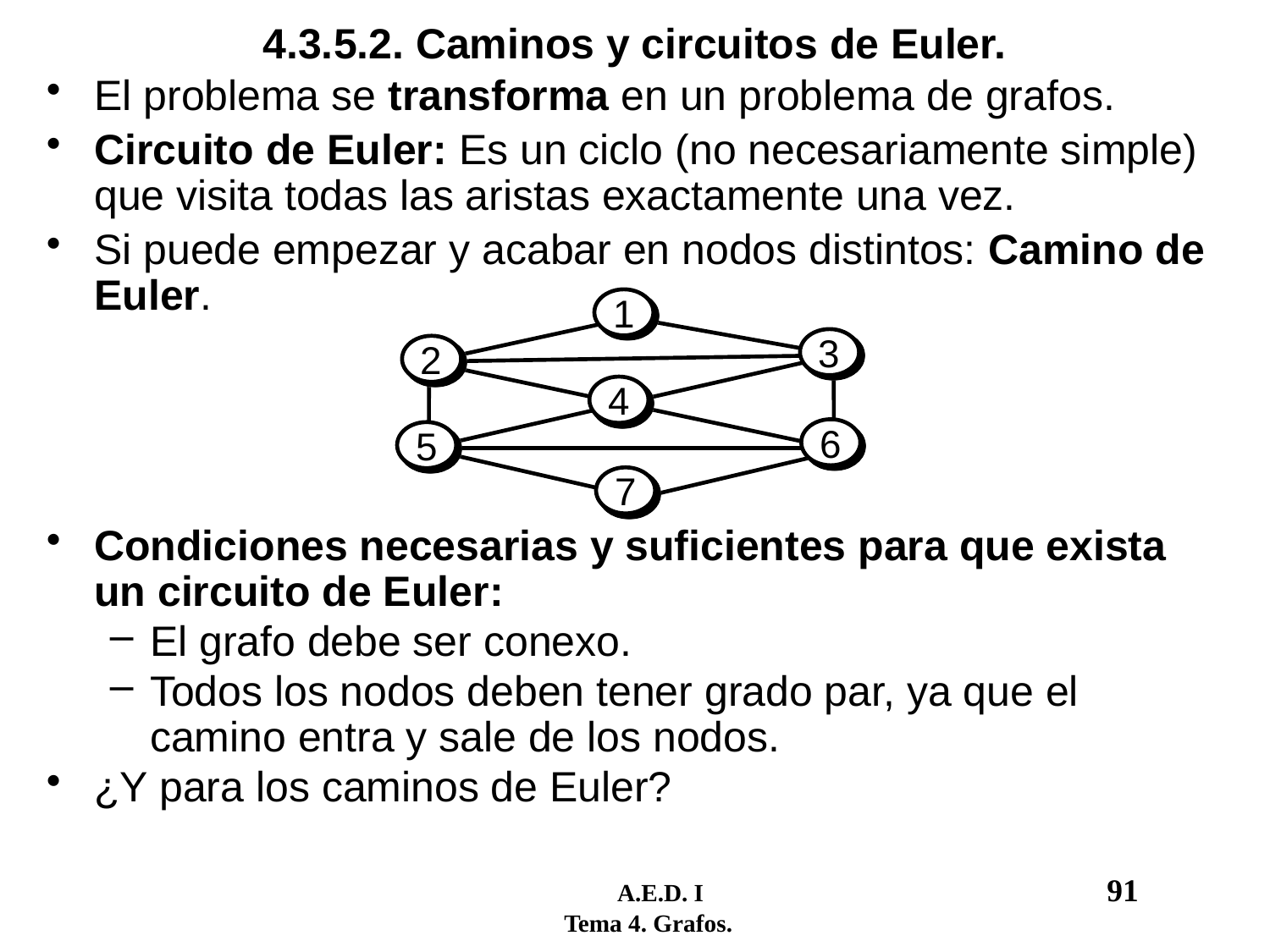

# 4.3.5.2. Caminos y circuitos de Euler.
El problema se transforma en un problema de grafos.
Circuito de Euler: Es un ciclo (no necesariamente simple) que visita todas las aristas exactamente una vez.
Si puede empezar y acabar en nodos distintos: Camino de Euler.

Condiciones necesarias y suficientes para que exista un circuito de Euler:
El grafo debe ser conexo.
Todos los nodos deben tener grado par, ya que el camino entra y sale de los nodos.
¿Y para los caminos de Euler?
1

3
2

4
6
5

7
	   A.E.D. I				91
               Tema 4. Grafos.